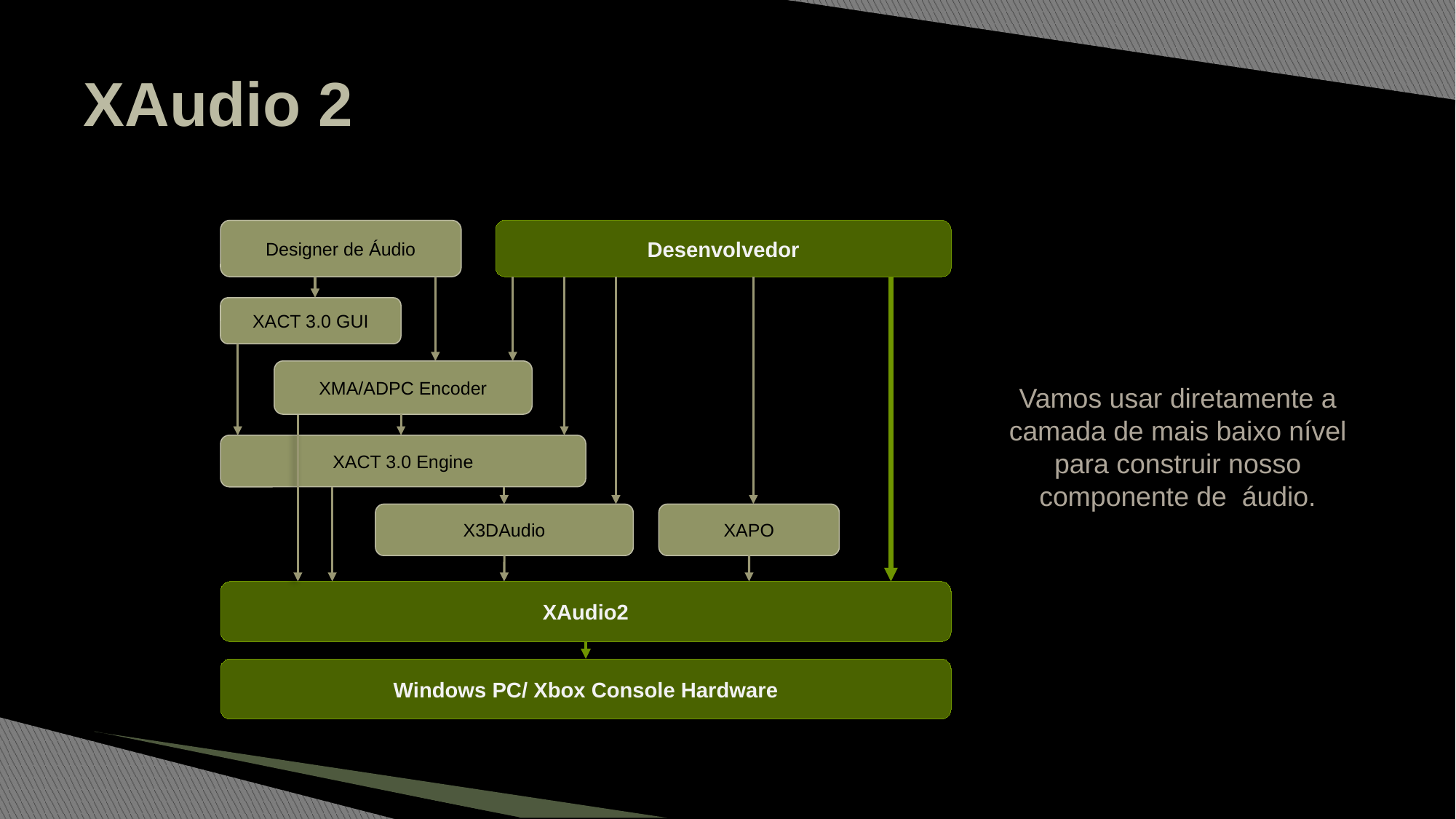

# XAudio 2
Designer de Áudio
Desenvolvedor
XACT 3.0 GUI
XMA/ADPC Encoder
Vamos usar diretamente a camada de mais baixo nível para construir nosso componente de  áudio.
XACT 3.0 Engine
X3DAudio
XAPO
XAudio2
Windows PC/ Xbox Console Hardware